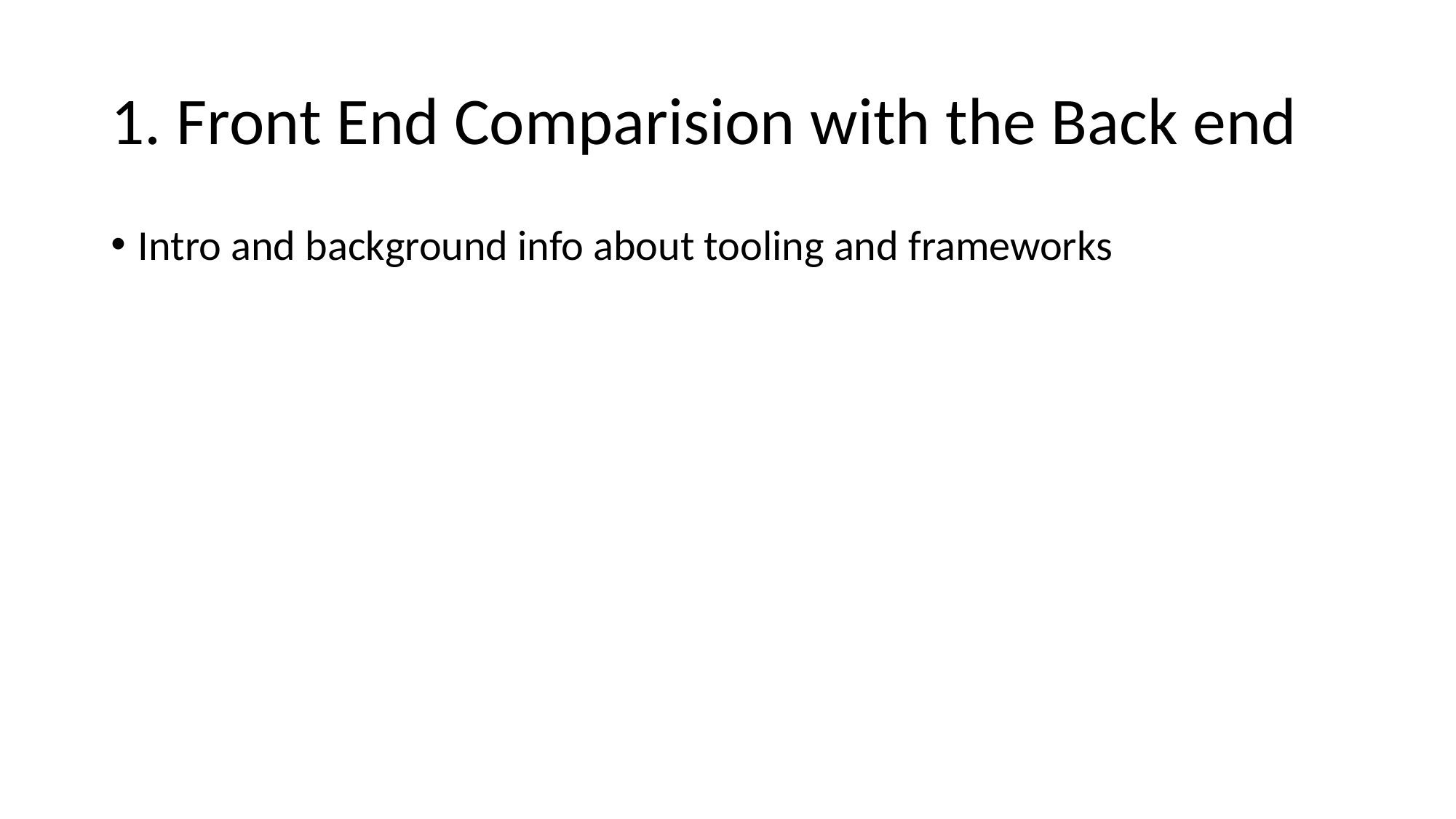

# 1. Front End Comparision with the Back end
Intro and background info about tooling and frameworks